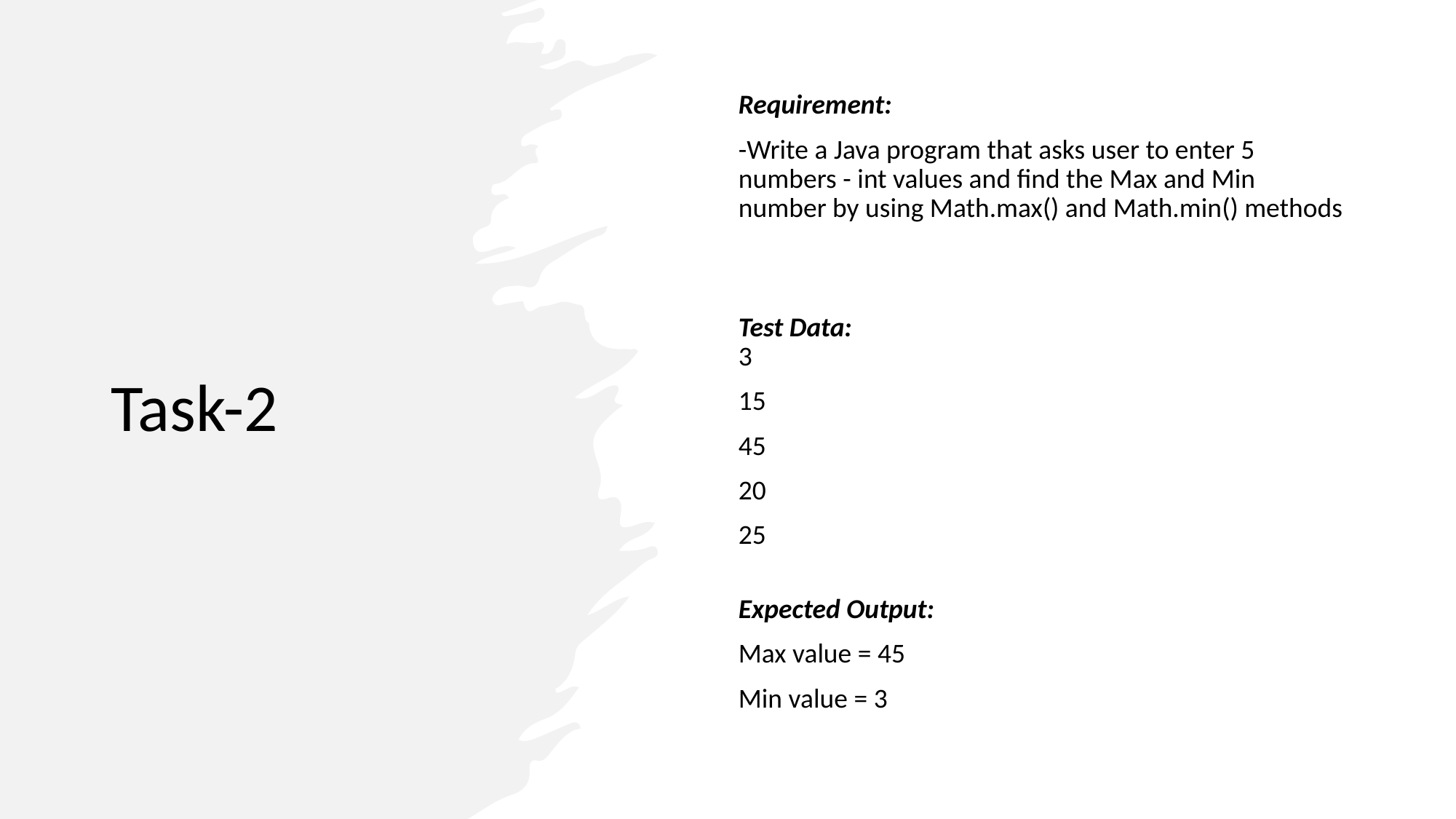

# Task-2
Requirement:
-Write a Java program that asks user to enter 5 numbers - int values and find the Max and Min number by using Math.max() and Math.min() methods

Test Data:
3
15
45
20
25
Expected Output:
Max value = 45
Min value = 3